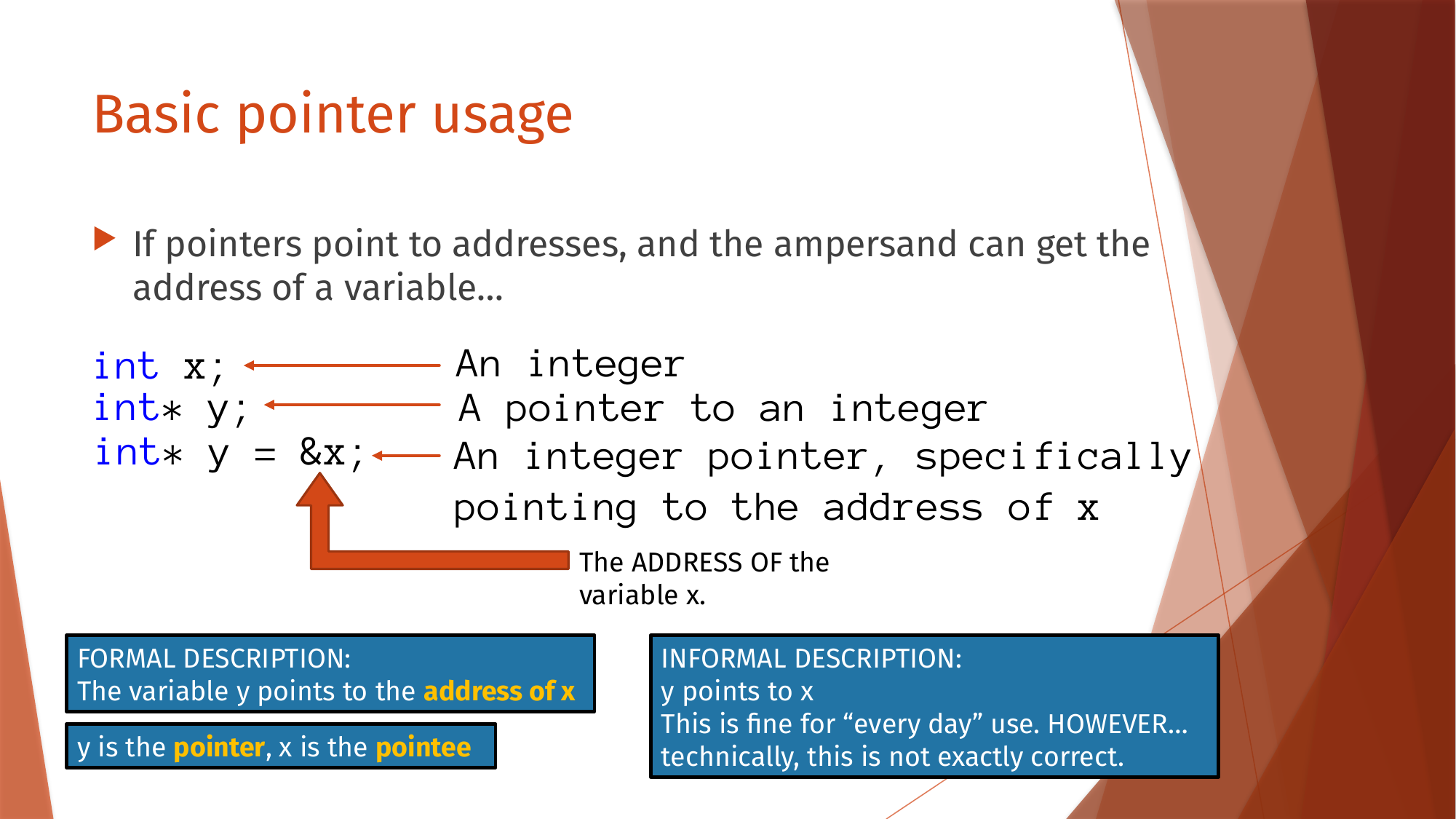

# Basic pointer usage
If pointers point to addresses, and the ampersand can get the address of a variable…
An integer
int x;
int* y;
A pointer to an integer
int* y = &x;
An integer pointer, specifically pointing to the address of x

The ADDRESS OF the variable x.
FORMAL DESCRIPTION:
The variable y points to the address of x
INFORMAL DESCRIPTION:
y points to x
This is fine for “every day” use. HOWEVER… technically, this is not exactly correct.
y is the pointer, x is the pointee